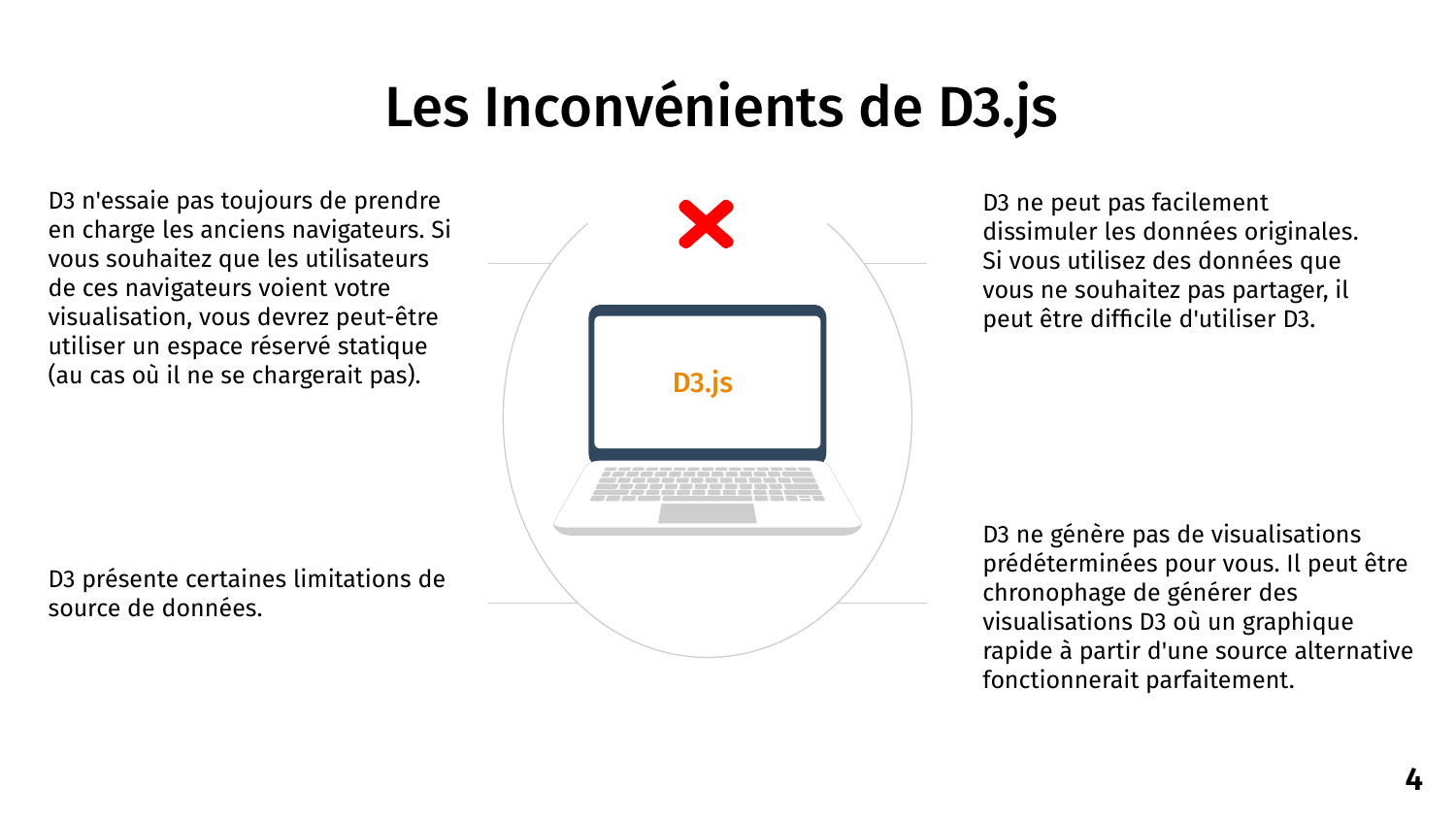

Les Inconvénients de D3.js
D3 n'essaie pas toujours de prendre en charge les anciens navigateurs. Si vous souhaitez que les utilisateurs de ces navigateurs voient votre visualisation, vous devrez peut-être utiliser un espace réservé statique (au cas où il ne se chargerait pas).
D3 ne peut pas facilement dissimuler les données originales. Si vous utilisez des données que vous ne souhaitez pas partager, il peut être difficile d'utiliser D3.

D3.js
D3 ne génère pas de visualisations prédéterminées pour vous. Il peut être chronophage de générer des visualisations D3 où un graphique rapide à partir d'une source alternative fonctionnerait parfaitement.
D3 présente certaines limitations de source de données.
4